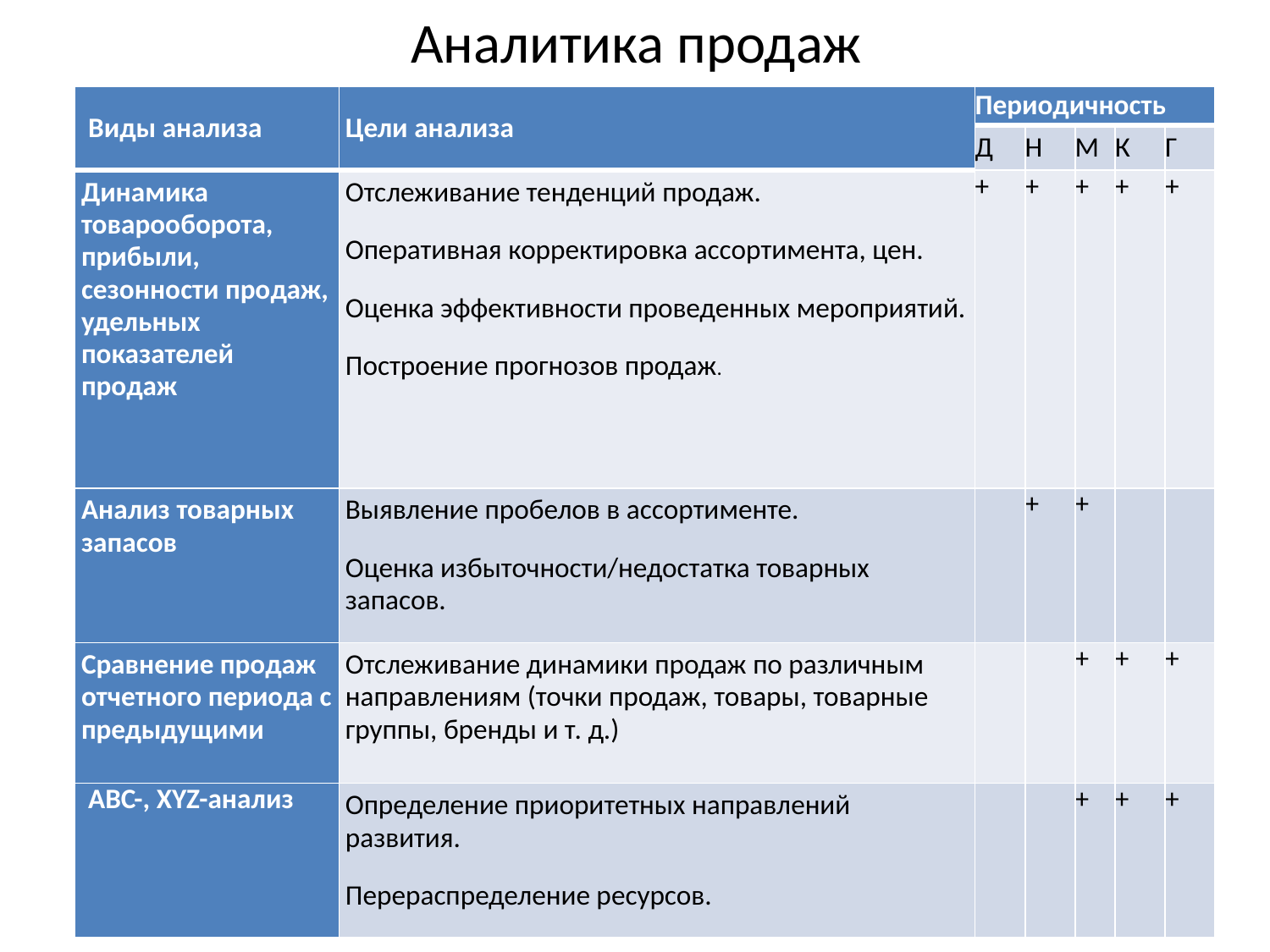

# Аналитика продаж
| Виды анализа | Цели анализа | Периодичность |  |  |  |  |
| --- | --- | --- | --- | --- | --- | --- |
|  |  | Д | Н | М | К | Г |
| Динамика товарооборота, прибыли, сезонности продаж, удельных показателей продаж | Отслеживание тенденций продаж. Оперативная корректировка ассортимента, цен. Оценка эффективности проведенных мероприятий. Построение прогнозов продаж. | + | + | + | + | + |
| Анализ товарных запасов | Выявление пробелов в ассортименте. Оценка избыточности/недостатка товарных запасов. |  | + | + |  |  |
| Сравнение продаж отчетного периода с предыдущими | Отслеживание динамики продаж по различным направлениям (точки продаж, товары, товарные группы, бренды и т. д.) |  |  | + | + | + |
| АВС-, XYZ-анализ | Определение приоритетных направлений развития. Перераспределение ресурсов. |  |  | + | + | + |
5